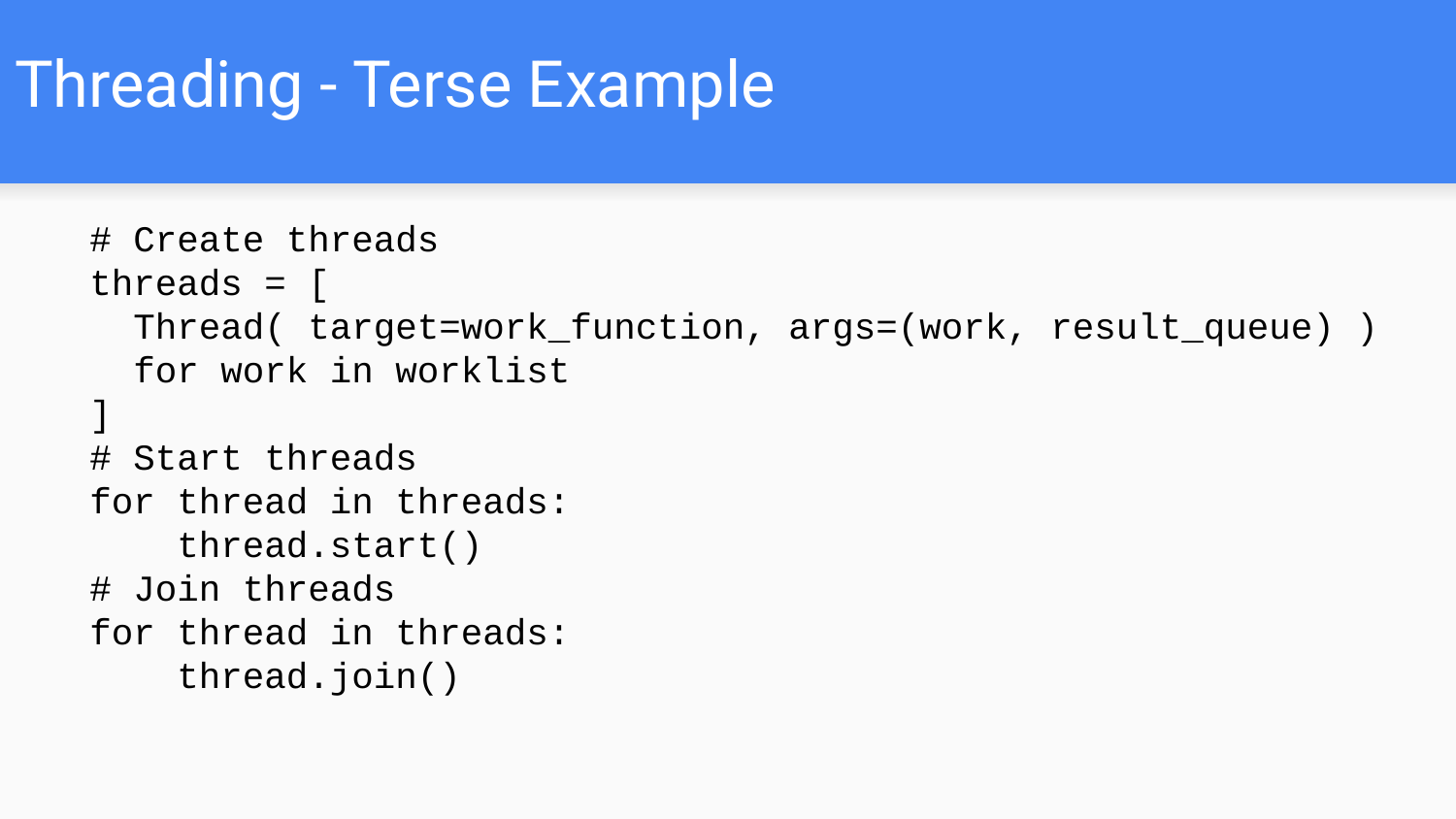

# Threading - Terse Example
# Create threads
threads = [
  Thread( target=work_function, args=(work, result_queue) )
  for work in worklist
]
# Start threads
for thread in threads:
    thread.start()
# Join threads
for thread in threads:
    thread.join()